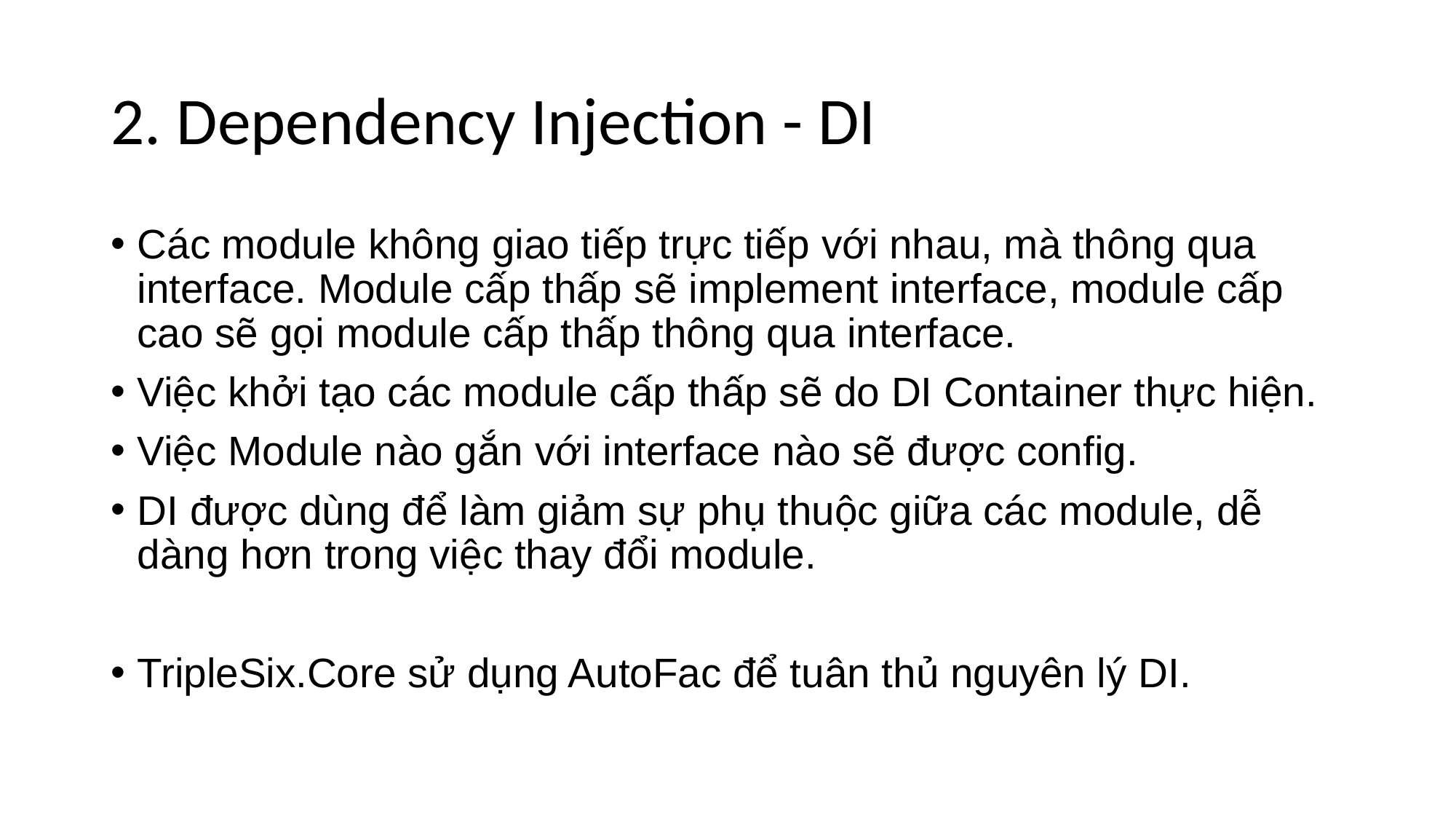

# 2. Dependency Injection - DI
Các module không giao tiếp trực tiếp với nhau, mà thông qua interface. Module cấp thấp sẽ implement interface, module cấp cao sẽ gọi module cấp thấp thông qua interface.
Việc khởi tạo các module cấp thấp sẽ do DI Container thực hiện.
Việc Module nào gắn với interface nào sẽ được config.
DI được dùng để làm giảm sự phụ thuộc giữa các module, dễ dàng hơn trong việc thay đổi module.

TripleSix.Core sử dụng AutoFac để tuân thủ nguyên lý DI.